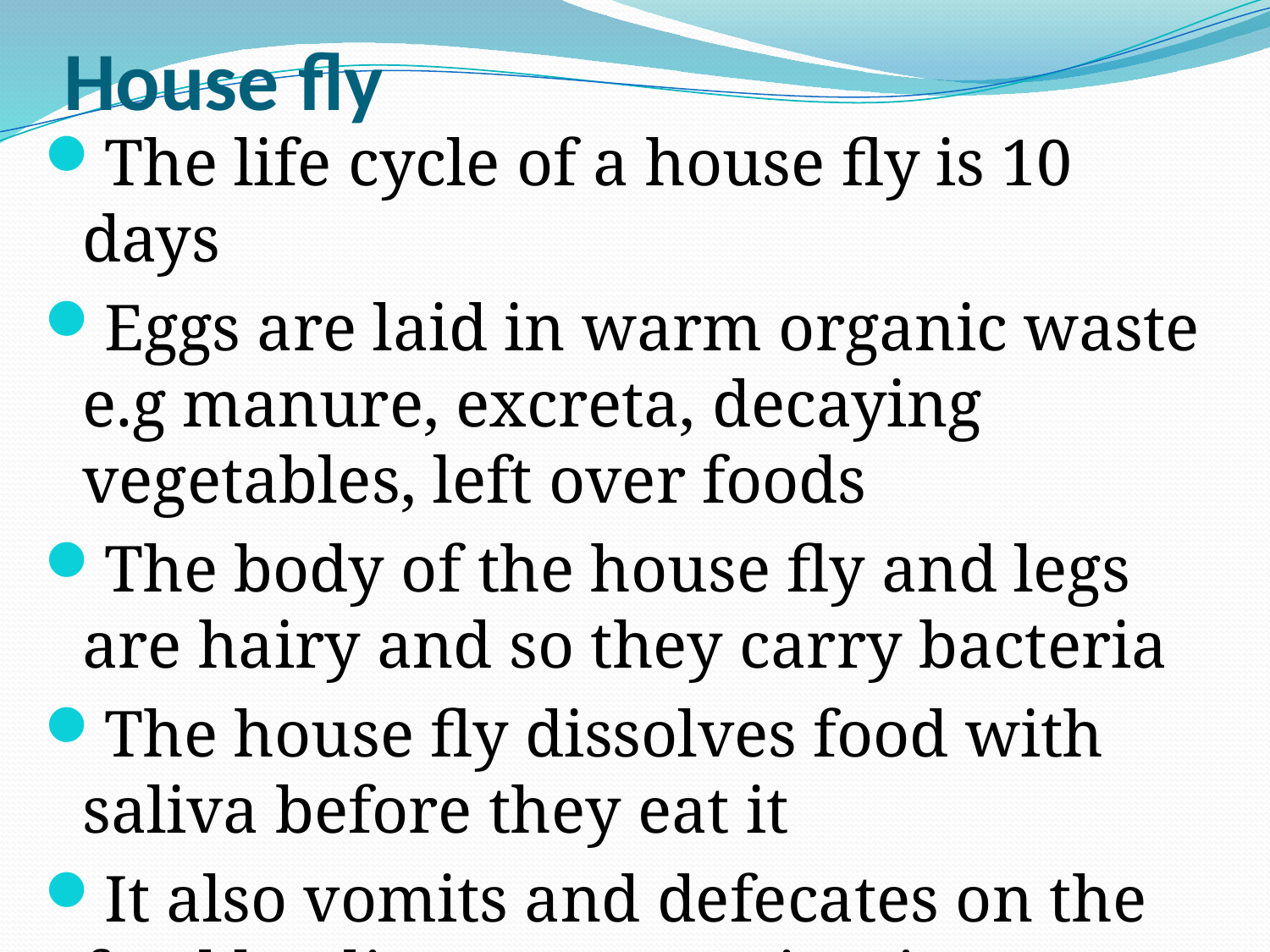

# House fly
The life cycle of a house fly is 10 days
Eggs are laid in warm organic waste e.g manure, excreta, decaying vegetables, left over foods
The body of the house fly and legs are hairy and so they carry bacteria
The house fly dissolves food with saliva before they eat it
It also vomits and defecates on the food leading to contamination